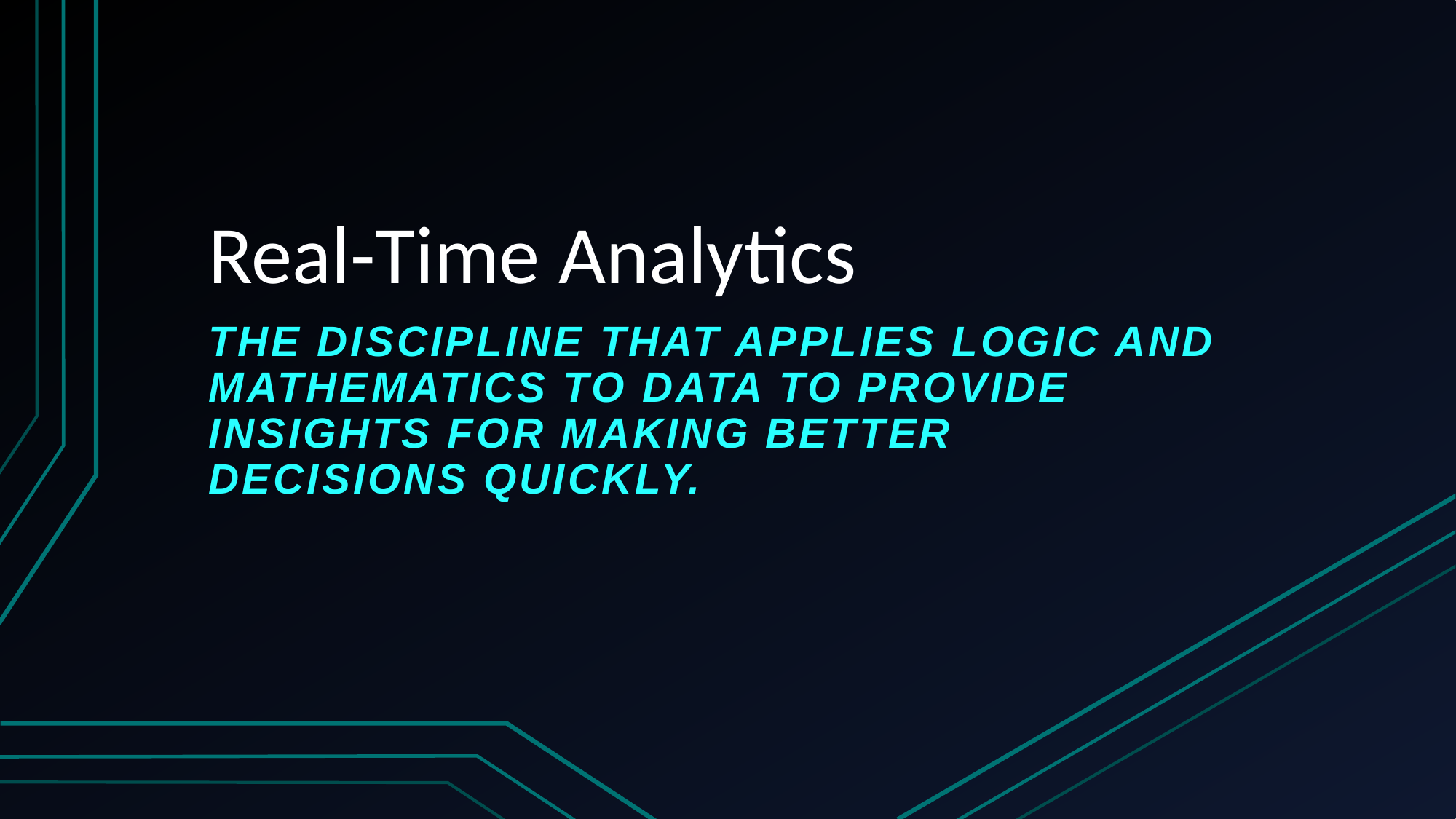

# Real-Time Analytics
The discipline that applies logic and mathematics to data to provide insights for making better decisions quickly.